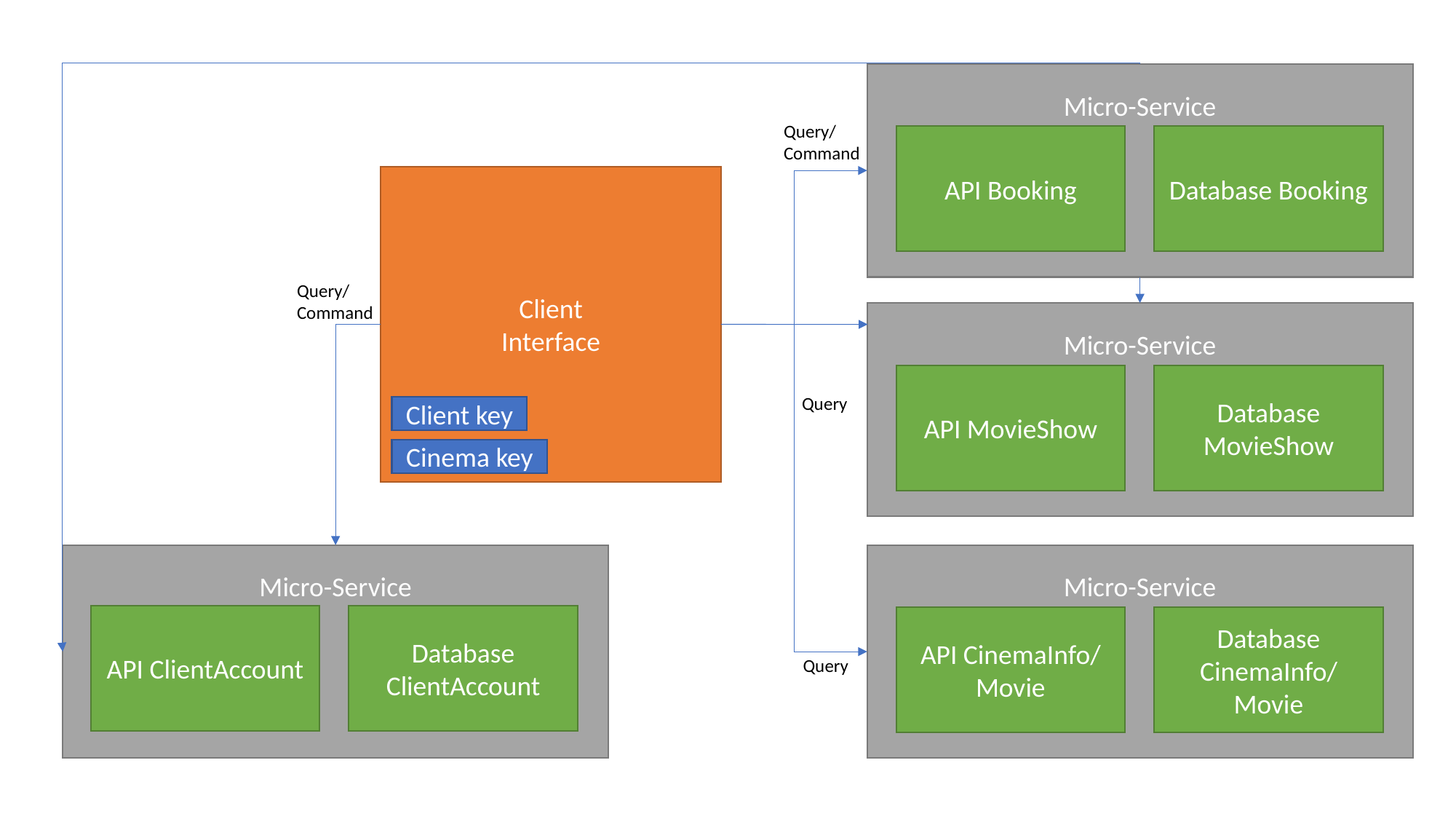

Micro-Service

Query/
Command
API Booking
Database Booking
Client
Interface
Query/
Command
Micro-Service

API MovieShow
Database MovieShow
Query
Client key
Cinema key
Micro-Service

Micro-Service

API ClientAccount
Database ClientAccount
API CinemaInfo/
Movie
Database CinemaInfo/ Movie
Query